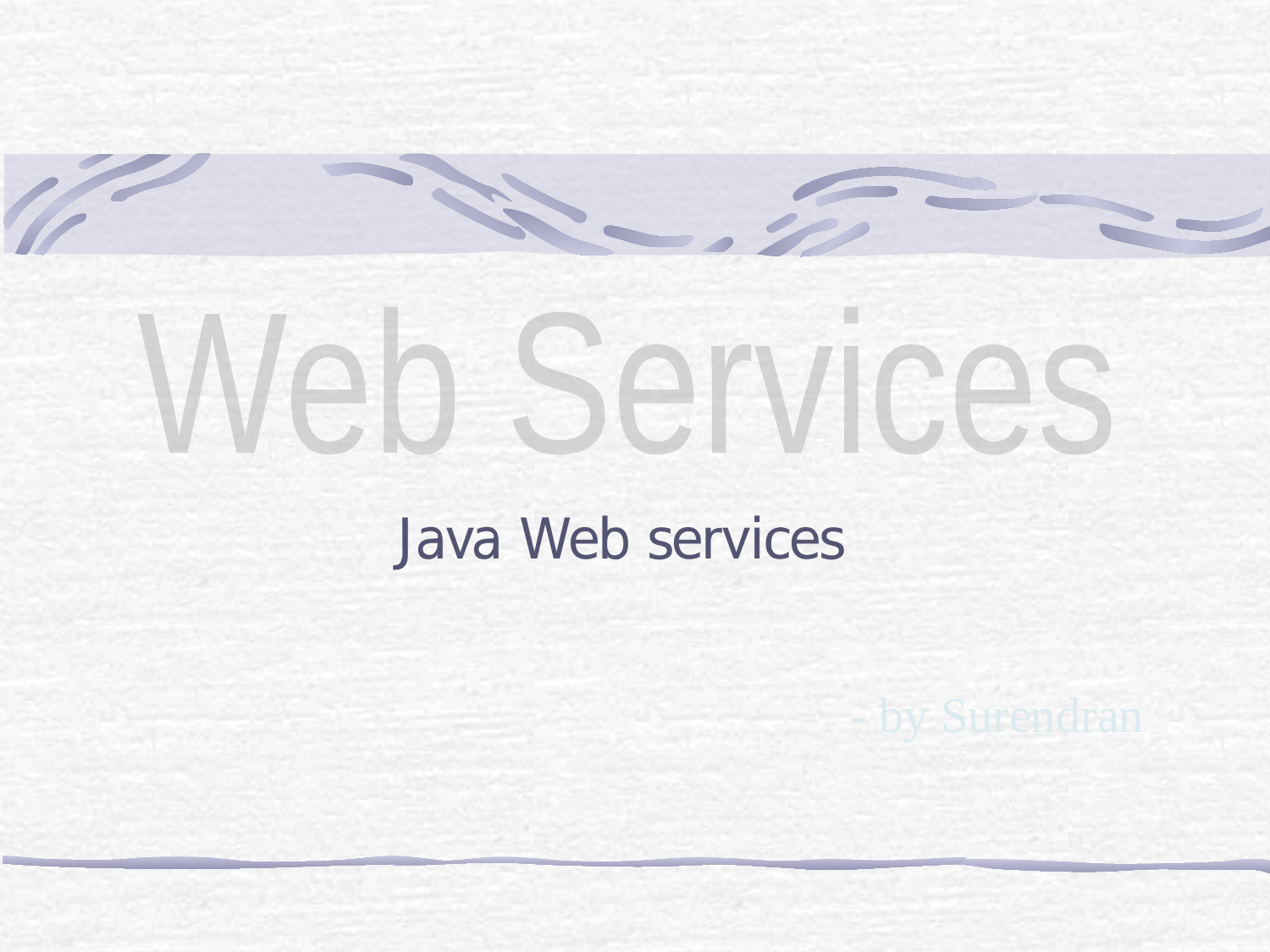

Web Services
Java Web services
- by Surendran